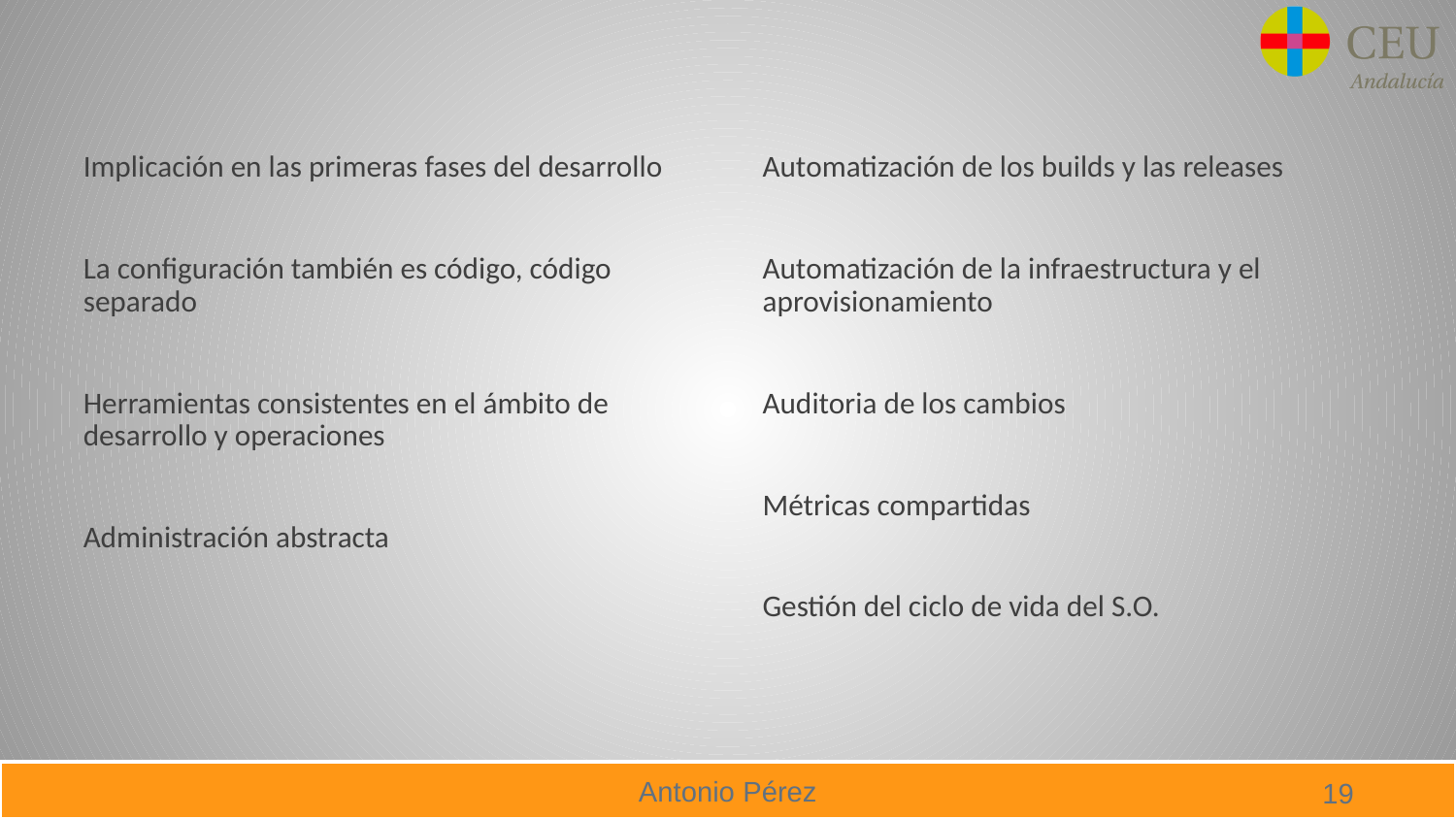

Implicación en las primeras fases del desarrollo

La configuración también es código, código separado

Herramientas consistentes en el ámbito de desarrollo y operaciones

Administración abstracta

Automatización de los builds y las releases

Automatización de la infraestructura y el aprovisionamiento

Auditoria de los cambios

Métricas compartidas

Gestión del ciclo de vida del S.O.